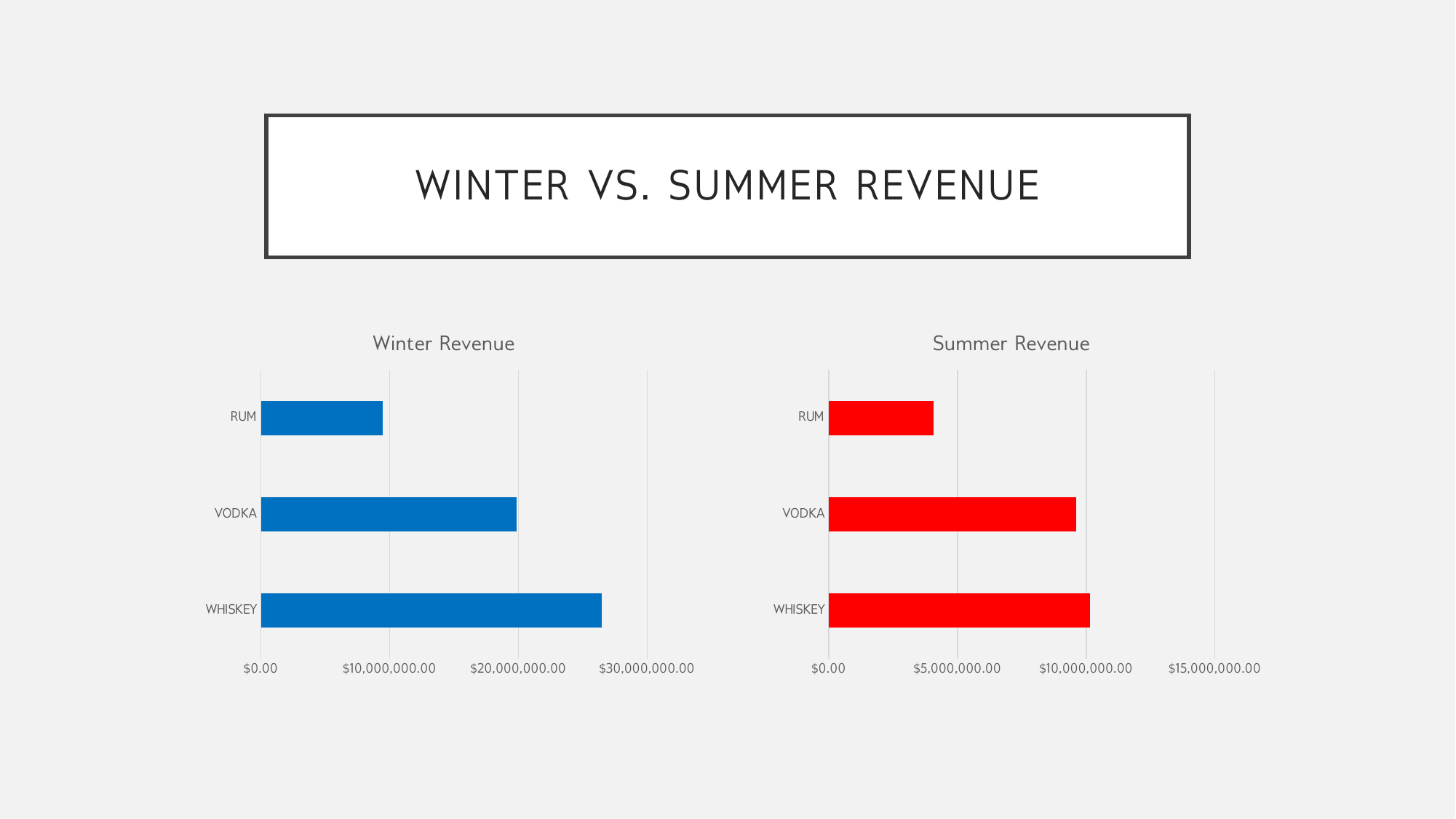

# WINTER VS. SUMMER REVENUE

### Chart:

| Category | Winter Revenue |
|---|---|
| WHISKEY | 26478579.61 |
| VODKA | 19847288.26 |
| RUM | 9469455.94 |

### Chart:

| Category | Summer Revenue |
|---|---|
| WHISKEY | 10142631.83 |
| VODKA | 9598128.77 |
| RUM | 4077005.93 |